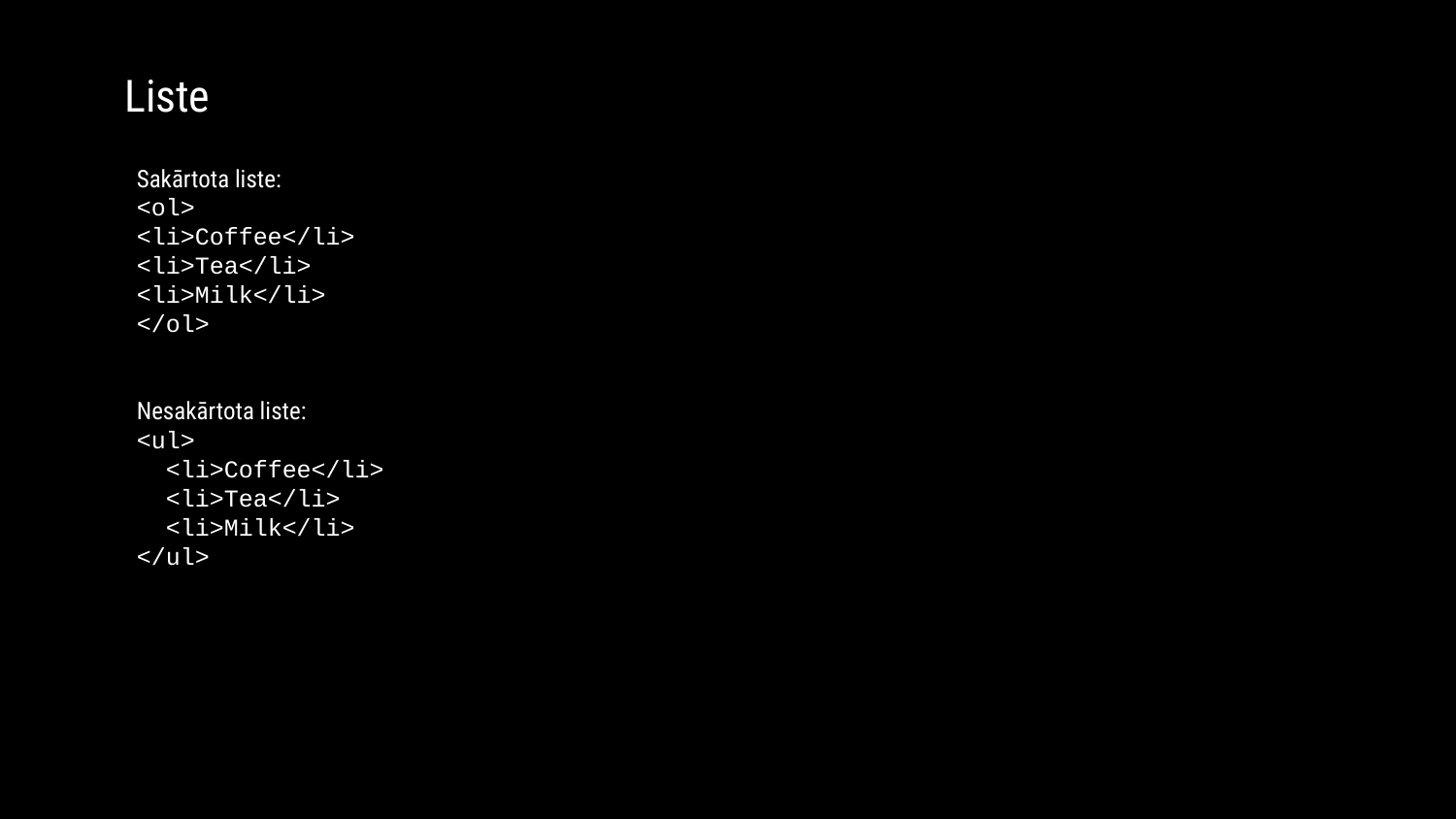

Liste
Sakārtota liste:
<ol>
<li>Coffee</li>
<li>Tea</li>
<li>Milk</li>
</ol>

Nesakārtota liste:
<ul>
  <li>Coffee</li>
  <li>Tea</li>
  <li>Milk</li>
</ul>